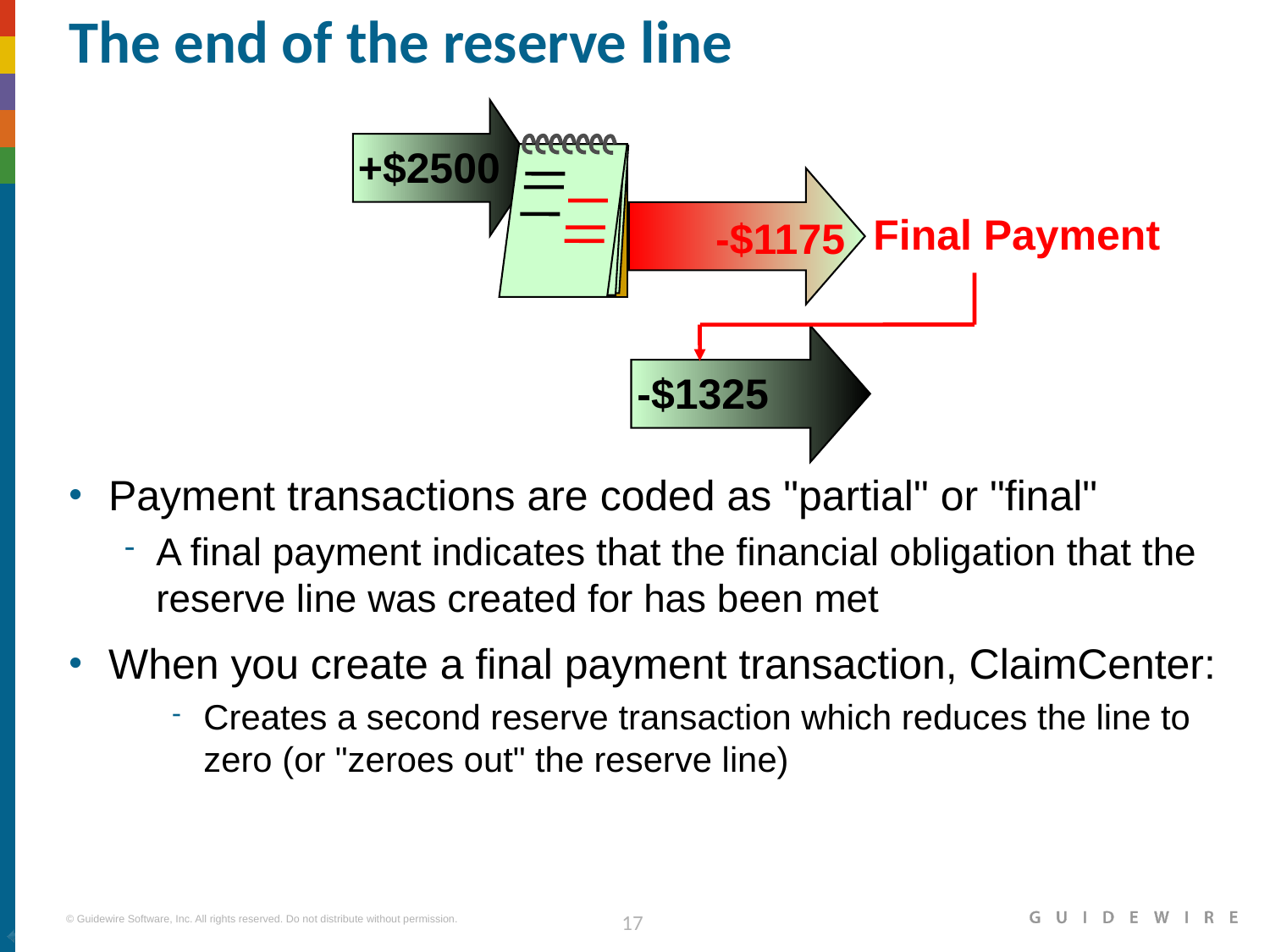

# The end of the reserve line

+$2500

Final Payment
-$1175

-$1325
Payment transactions are coded as "partial" or "final"
A final payment indicates that the financial obligation that the reserve line was created for has been met
When you create a final payment transaction, ClaimCenter:
Creates a second reserve transaction which reduces the line to zero (or "zeroes out" the reserve line)